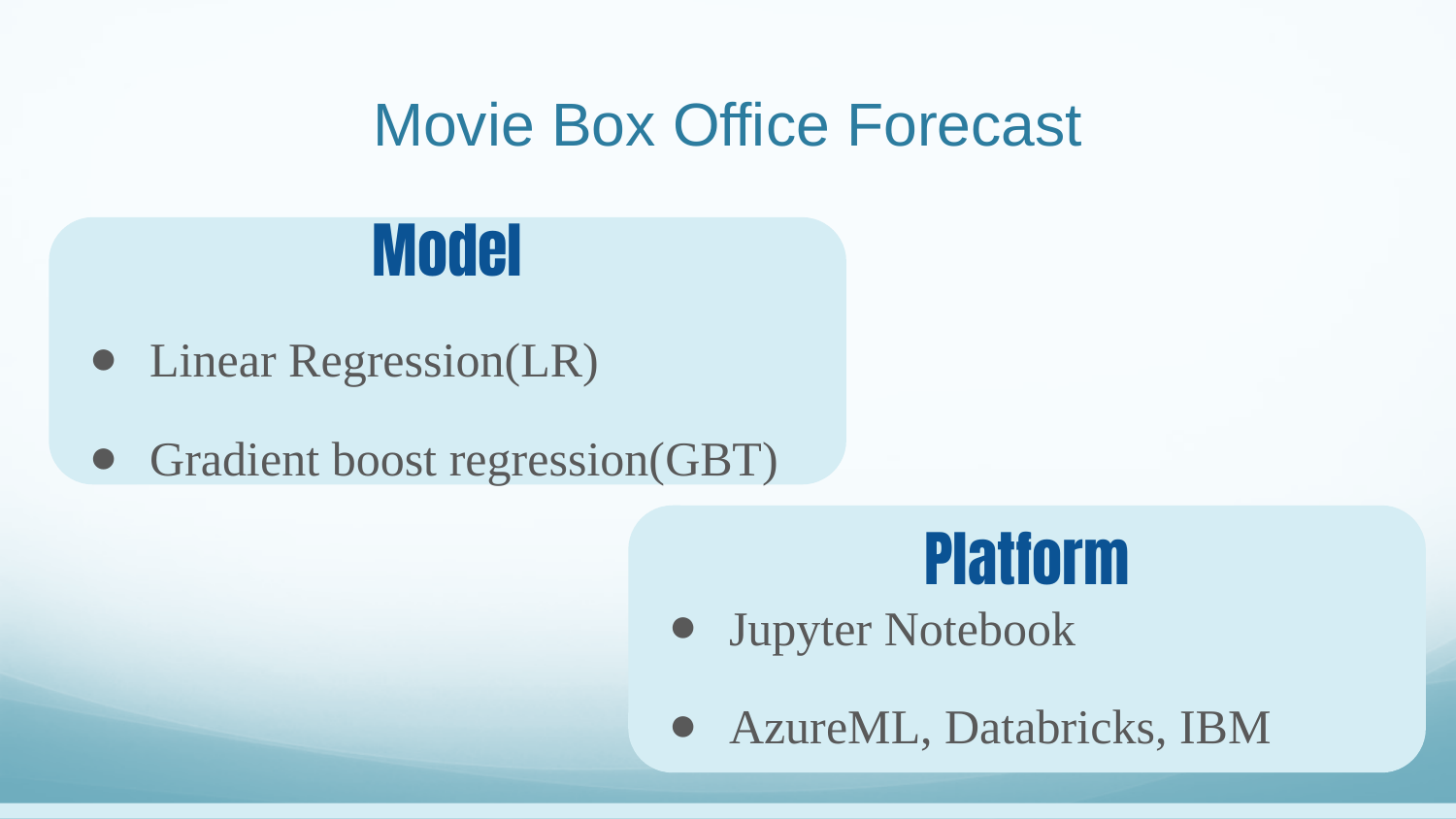

# Movie Box Office Forecast
Model
Linear Regression(LR)
Gradient boost regression(GBT)
Platform
Jupyter Notebook
AzureML, Databricks, IBM